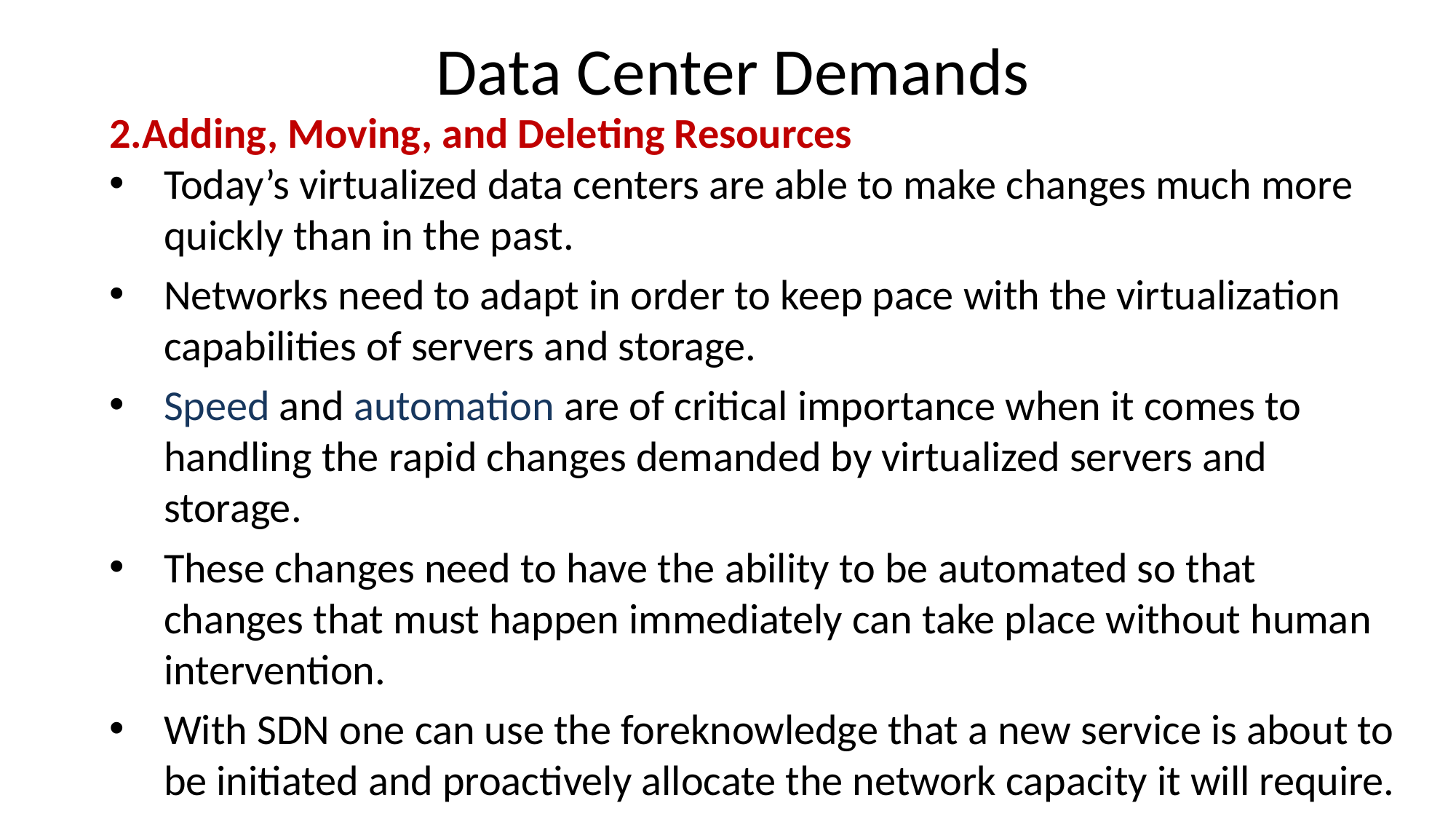

# Data Center Demands
2.Adding, Moving, and Deleting Resources
Today’s virtualized data centers are able to make changes much more quickly than in the past.
Networks need to adapt in order to keep pace with the virtualization capabilities of servers and storage.
Speed and automation are of critical importance when it comes to handling the rapid changes demanded by virtualized servers and storage.
These changes need to have the ability to be automated so that changes that must happen immediately can take place without human intervention.
With SDN one can use the foreknowledge that a new service is about to be initiated and proactively allocate the network capacity it will require.